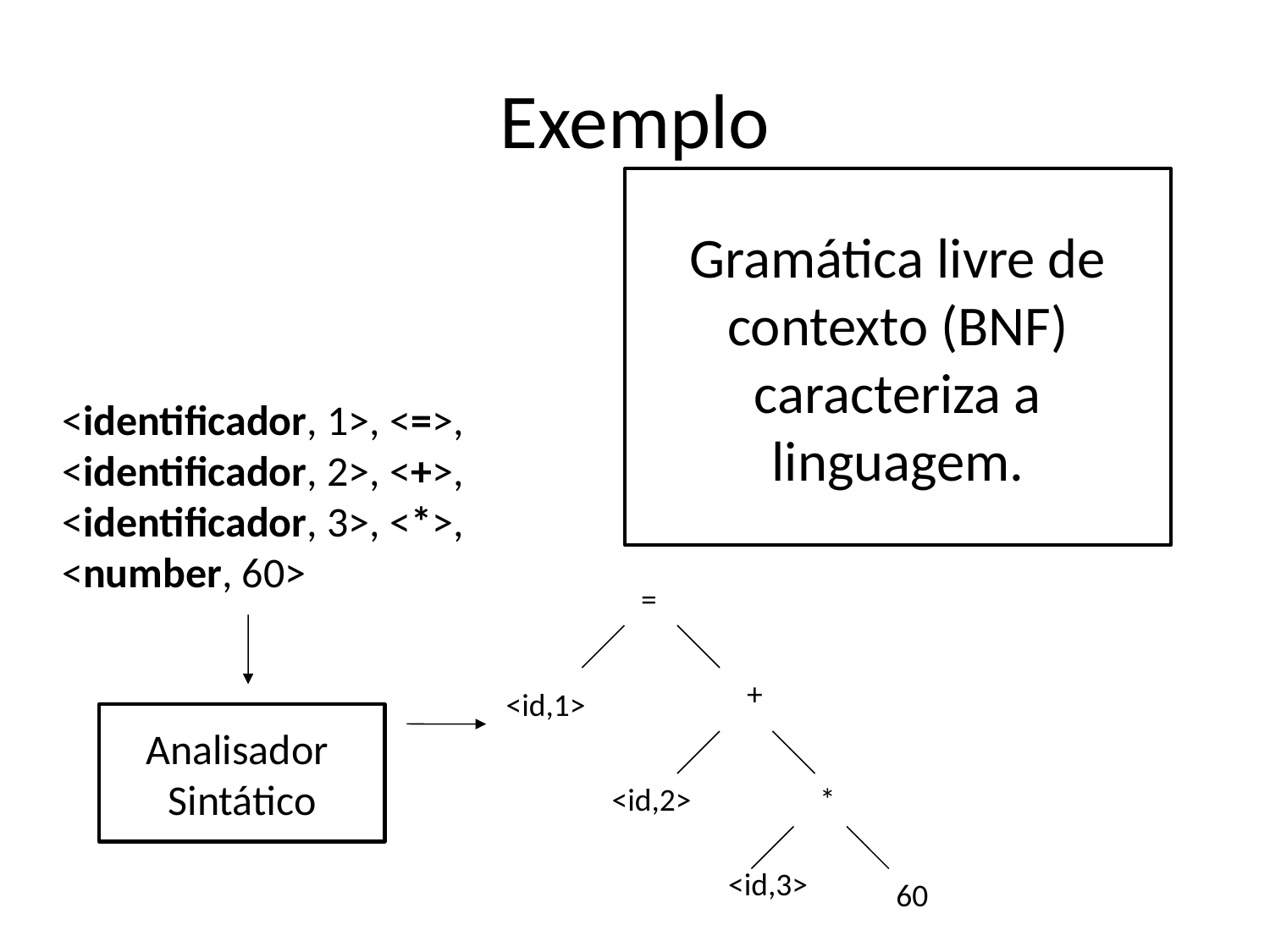

Exemplo
Gramática livre de contexto (BNF) caracteriza a linguagem.
<identificador, 1>, <=>, <identificador, 2>, <+>, <identificador, 3>, <*>, <number, 60>
=

+
<id,1>
Analisador
Sintático

<id,2>
*

<id,3>
60